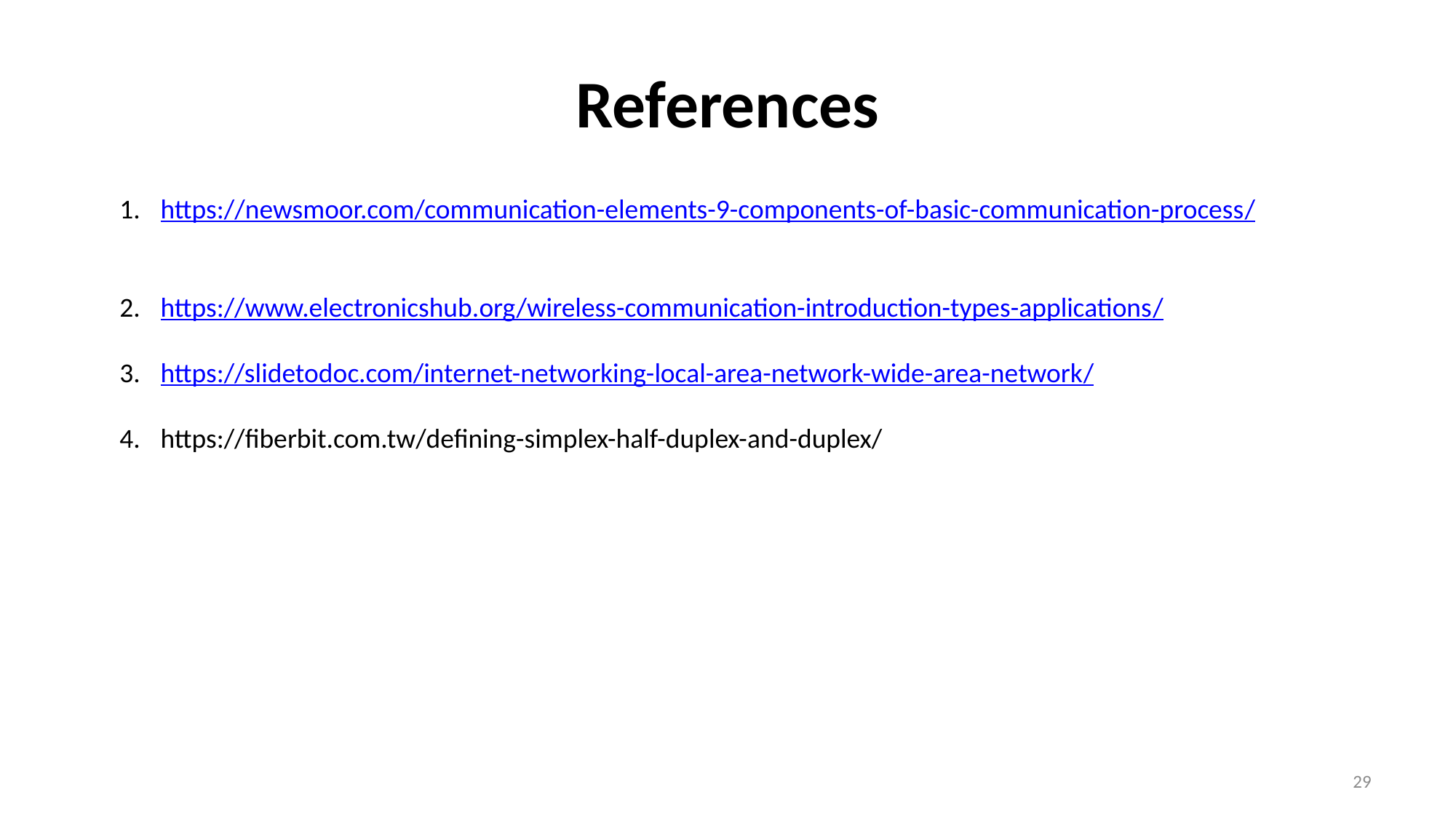

# References
https://newsmoor.com/communication-elements-9-components-of-basic-communication-process/

https://www.electronicshub.org/wireless-communication-introduction-types-applications/

https://slidetodoc.com/internet-networking-local-area-network-wide-area-network/

https://fiberbit.com.tw/defining-simplex-half-duplex-and-duplex/

29